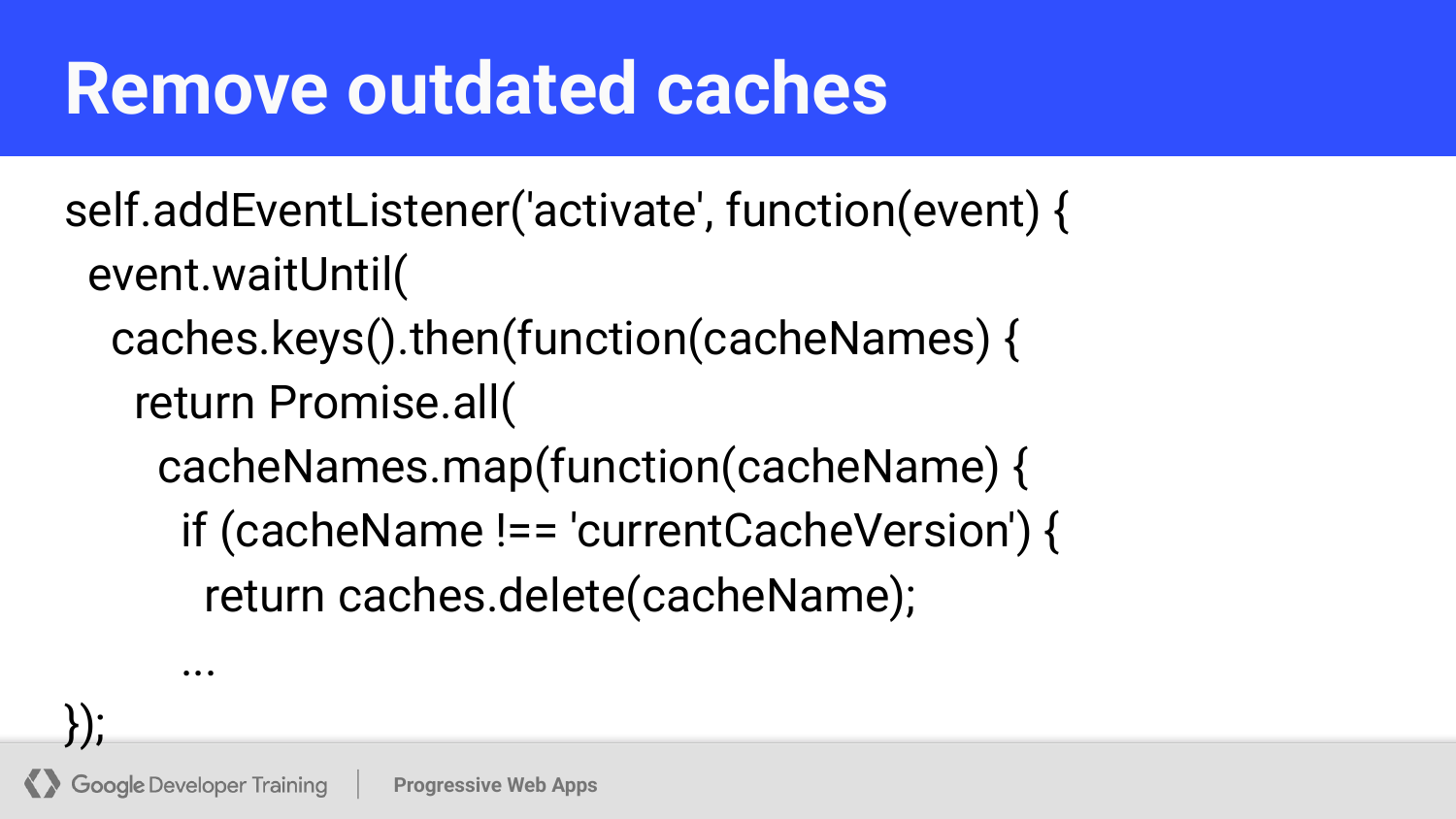

# Remove outdated caches
self.addEventListener('activate', function(event) {
  event.waitUntil(
    caches.keys().then(function(cacheNames) {
      return Promise.all(
        cacheNames.map(function(cacheName) {
          if (cacheName !== 'currentCacheVersion') {
            return caches.delete(cacheName);
          ...
});